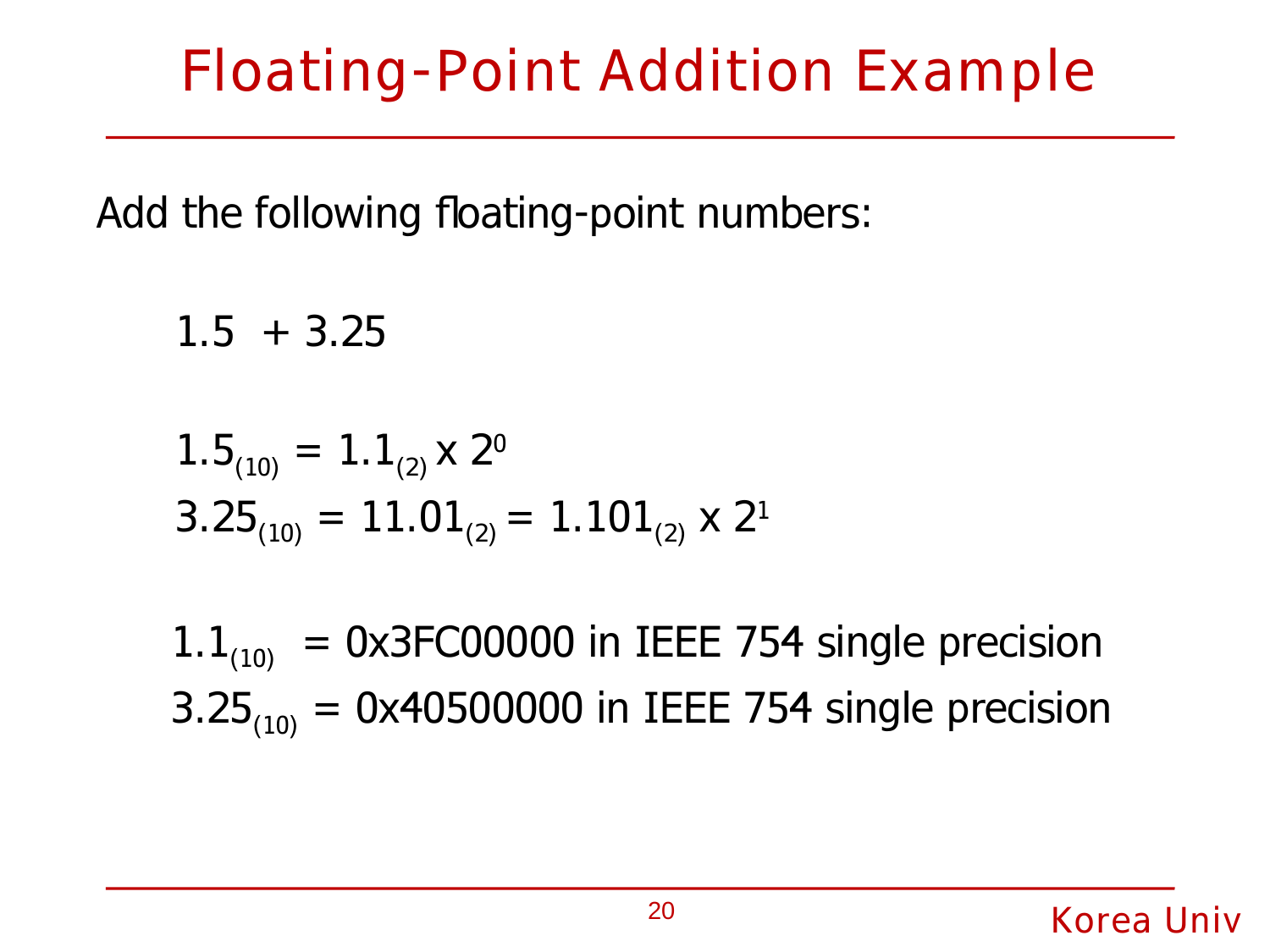

# Floating-Point Addition Example
Add the following floating-point numbers:

      1.5  + 3.25

      1.5(10) = 1.1(2) x 20
      3.25(10) = 11.01(2) = 1.101(2) x 21

	1.1(10)  = 0x3FC00000 in IEEE 754 single precision
	3.25(10) = 0x40500000 in IEEE 754 single precision
20